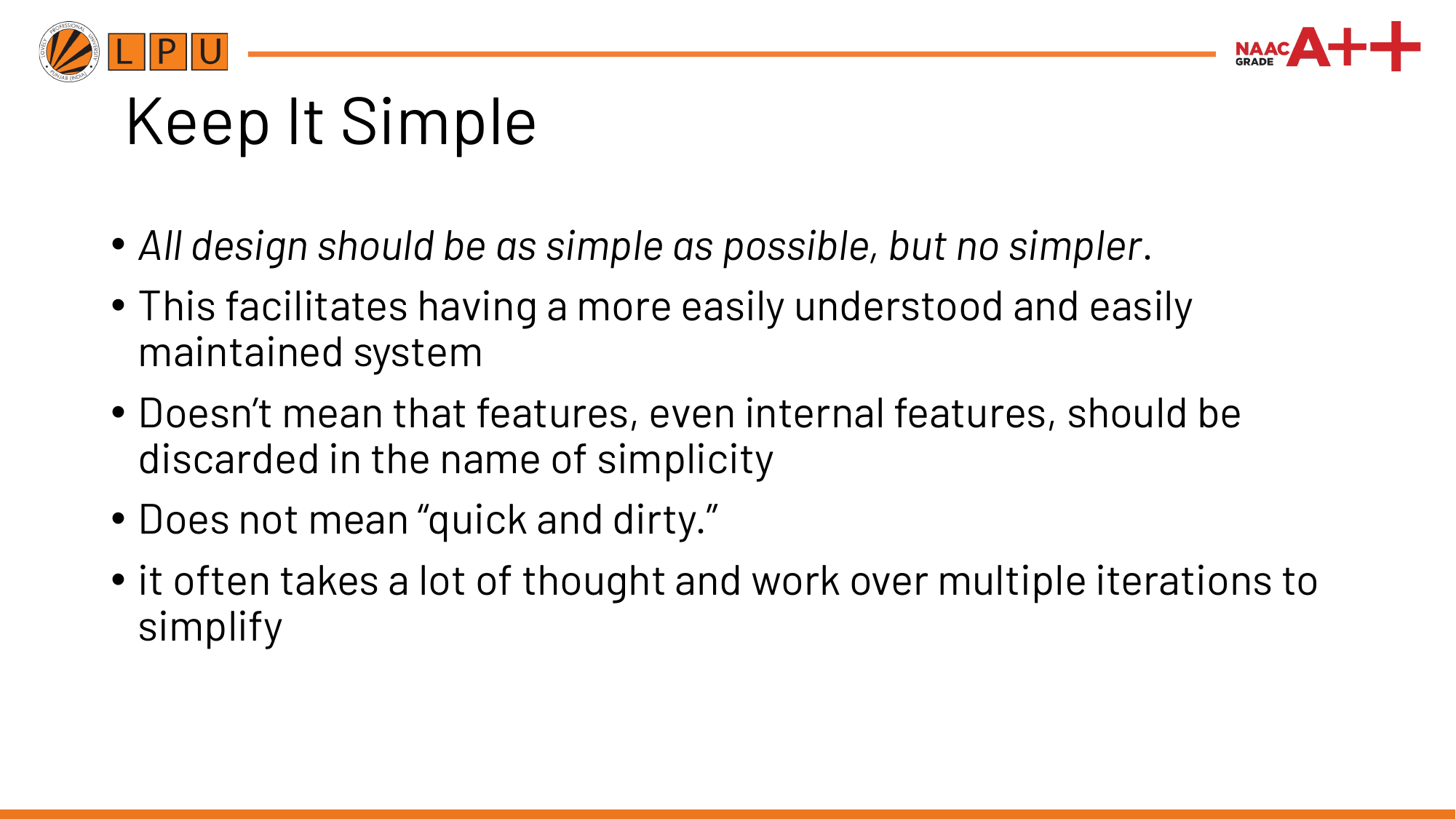

# Keep It Simple
All design should be as simple as possible, but no simpler.
This facilitates having a more easily understood and easily maintained system
Doesn’t mean that features, even internal features, should be discarded in the name of simplicity
Does not mean “quick and dirty.”
it often takes a lot of thought and work over multiple iterations to simplify